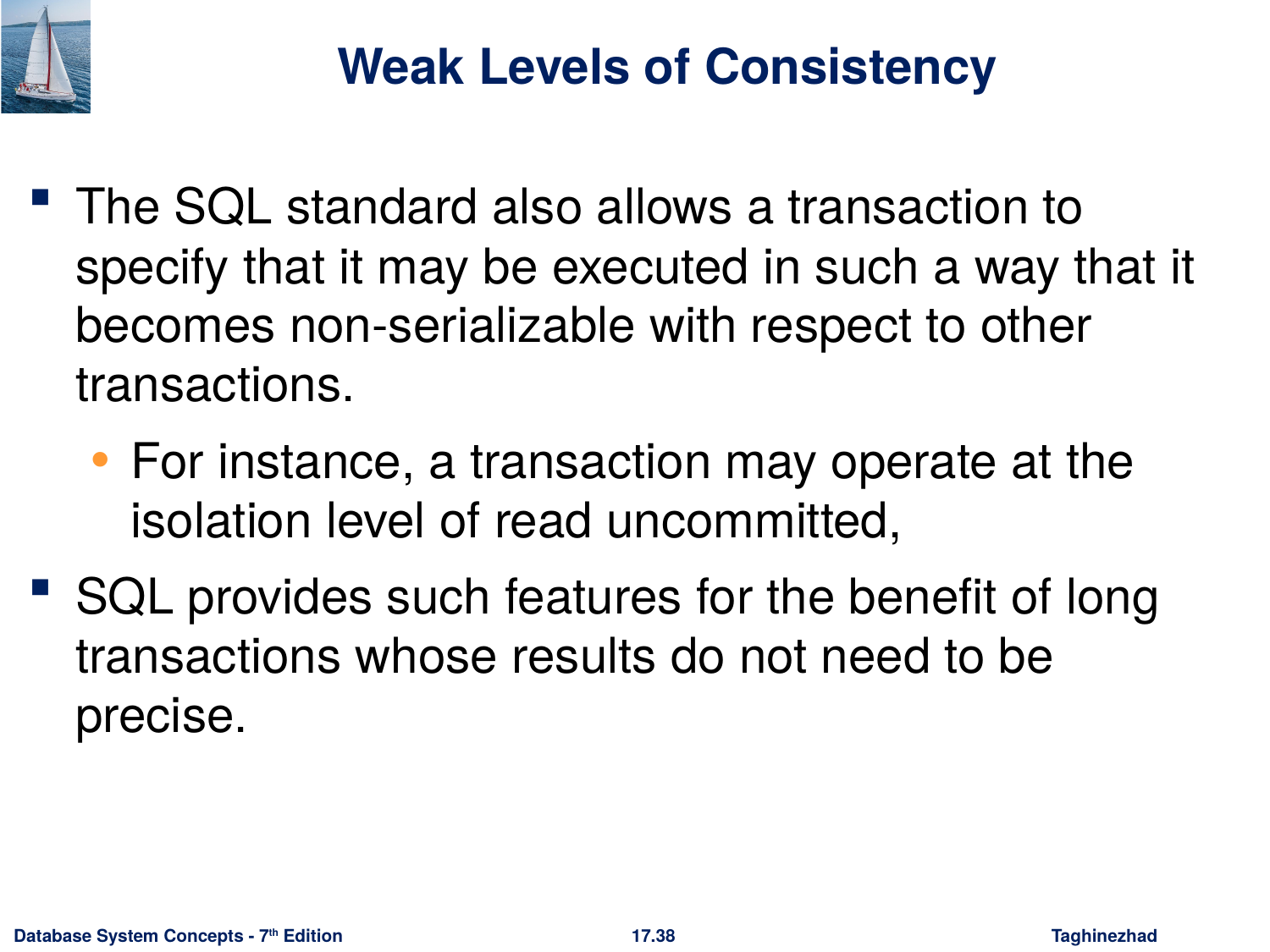

# Weak Levels of Consistency
The SQL standard also allows a transaction to specify that it may be executed in such a way that it becomes non-serializable with respect to other transactions.
For instance, a transaction may operate at the isolation level of read uncommitted,
SQL provides such features for the benefit of long transactions whose results do not need to be precise.